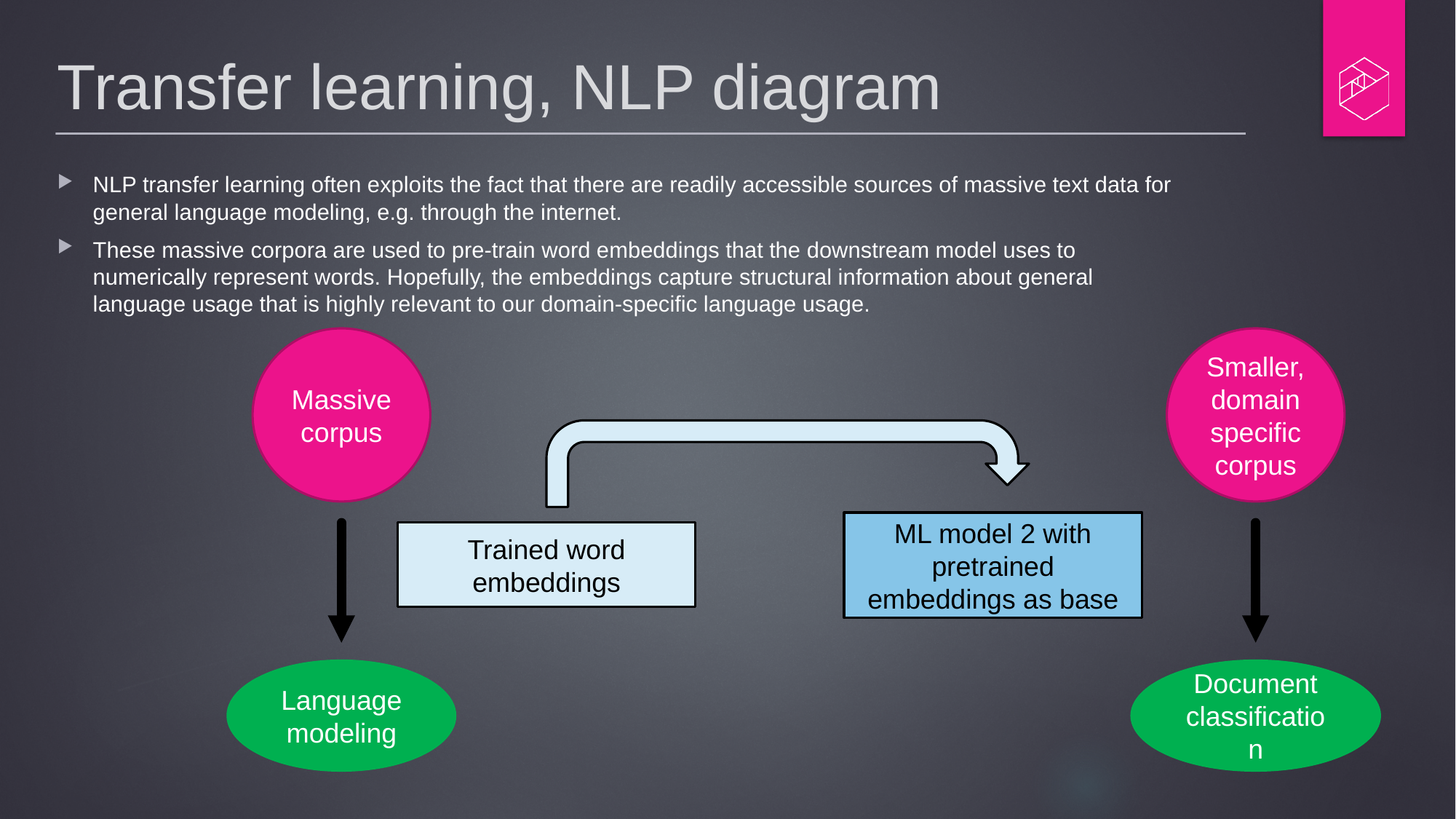

# Transfer learning, NLP diagram
NLP transfer learning often exploits the fact that there are readily accessible sources of massive text data for general language modeling, e.g. through the internet.
These massive corpora are used to pre-train word embeddings that the downstream model uses to numerically represent words. Hopefully, the embeddings capture structural information about general language usage that is highly relevant to our domain-specific language usage.

Massive corpus
Smaller, domain specific corpus

ML model 2 with pretrained embeddings as base
Trained word embeddings
Language modeling
Document classification